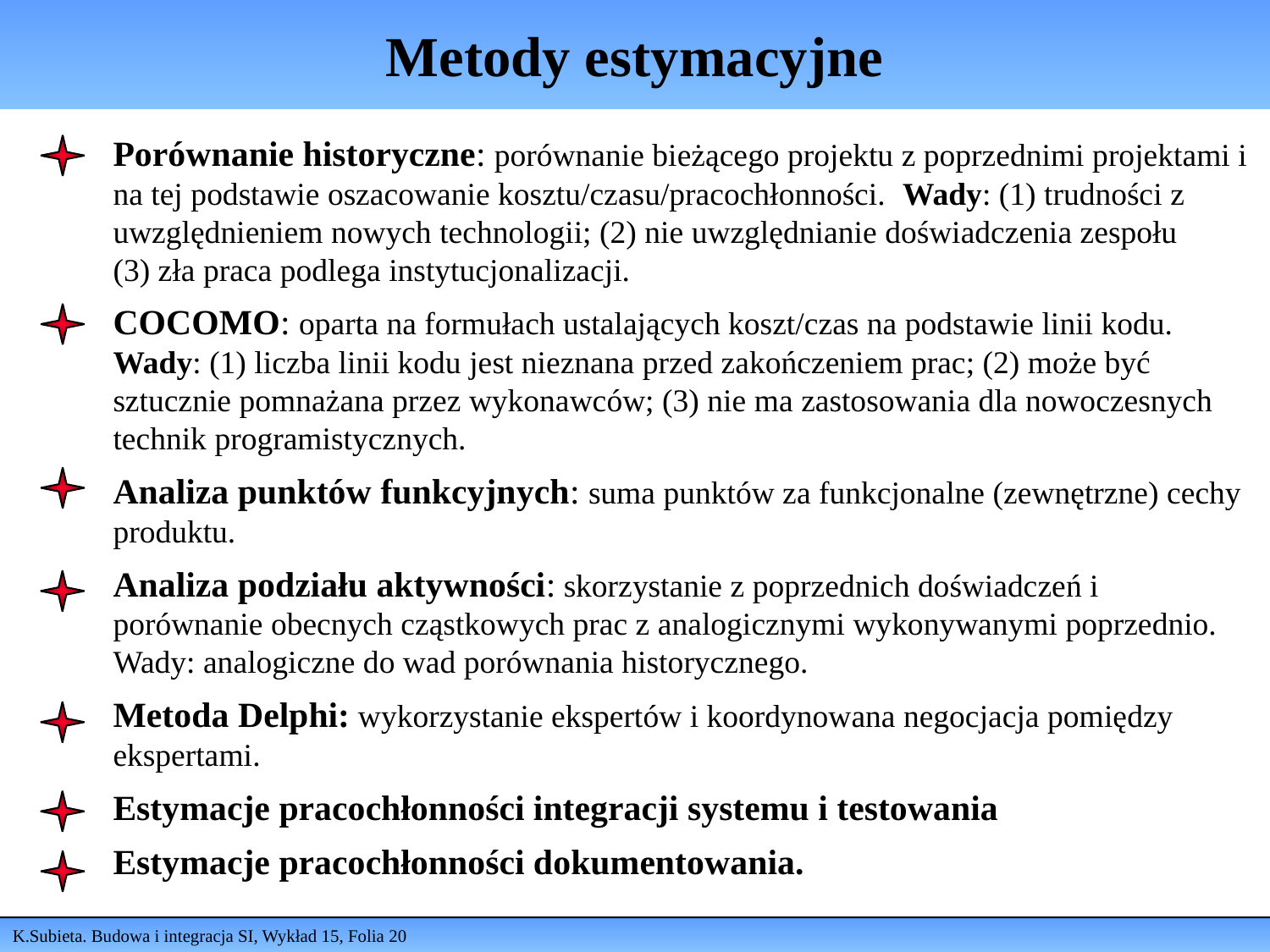

# Metody estymacyjne
Porównanie historyczne: porównanie bieżącego projektu z poprzednimi projektami i na tej podstawie oszacowanie kosztu/czasu/pracochłonności.  Wady: (1) trudności z uwzględnieniem nowych technologii; (2) nie uwzględnianie doświadczenia zespołu      (3) zła praca podlega instytucjonalizacji.
COCOMO: oparta na formułach ustalających koszt/czas na podstawie linii kodu. Wady: (1) liczba linii kodu jest nieznana przed zakończeniem prac; (2) może być sztucznie pomnażana przez wykonawców; (3) nie ma zastosowania dla nowoczesnych technik programistycznych.
Analiza punktów funkcyjnych: suma punktów za funkcjonalne (zewnętrzne) cechy produktu.
Analiza podziału aktywności: skorzystanie z poprzednich doświadczeń i porównanie obecnych cząstkowych prac z analogicznymi wykonywanymi poprzednio. Wady: analogiczne do wad porównania historycznego.
Metoda Delphi: wykorzystanie ekspertów i koordynowana negocjacja pomiędzy ekspertami.
Estymacje pracochłonności integracji systemu i testowania
Estymacje pracochłonności dokumentowania.